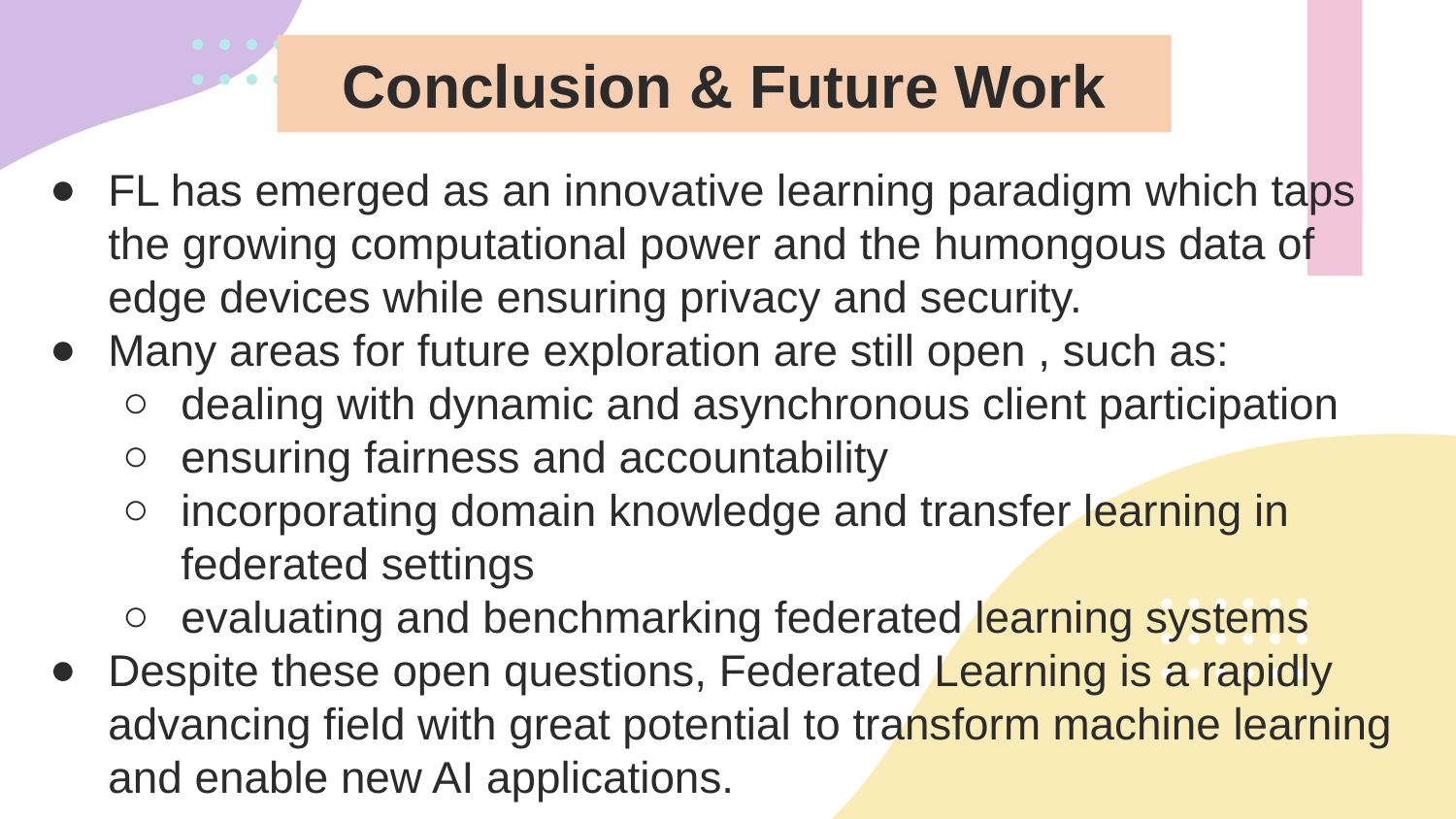

# Conclusion & Future Work

FL has emerged as an innovative learning paradigm which taps the growing computational power and the humongous data of edge devices while ensuring privacy and security.
Many areas for future exploration are still open , such as:
dealing with dynamic and asynchronous client participation
ensuring fairness and accountability
incorporating domain knowledge and transfer learning in federated settings
evaluating and benchmarking federated learning systems
Despite these open questions, Federated Learning is a rapidly advancing field with great potential to transform machine learning and enable new AI applications.